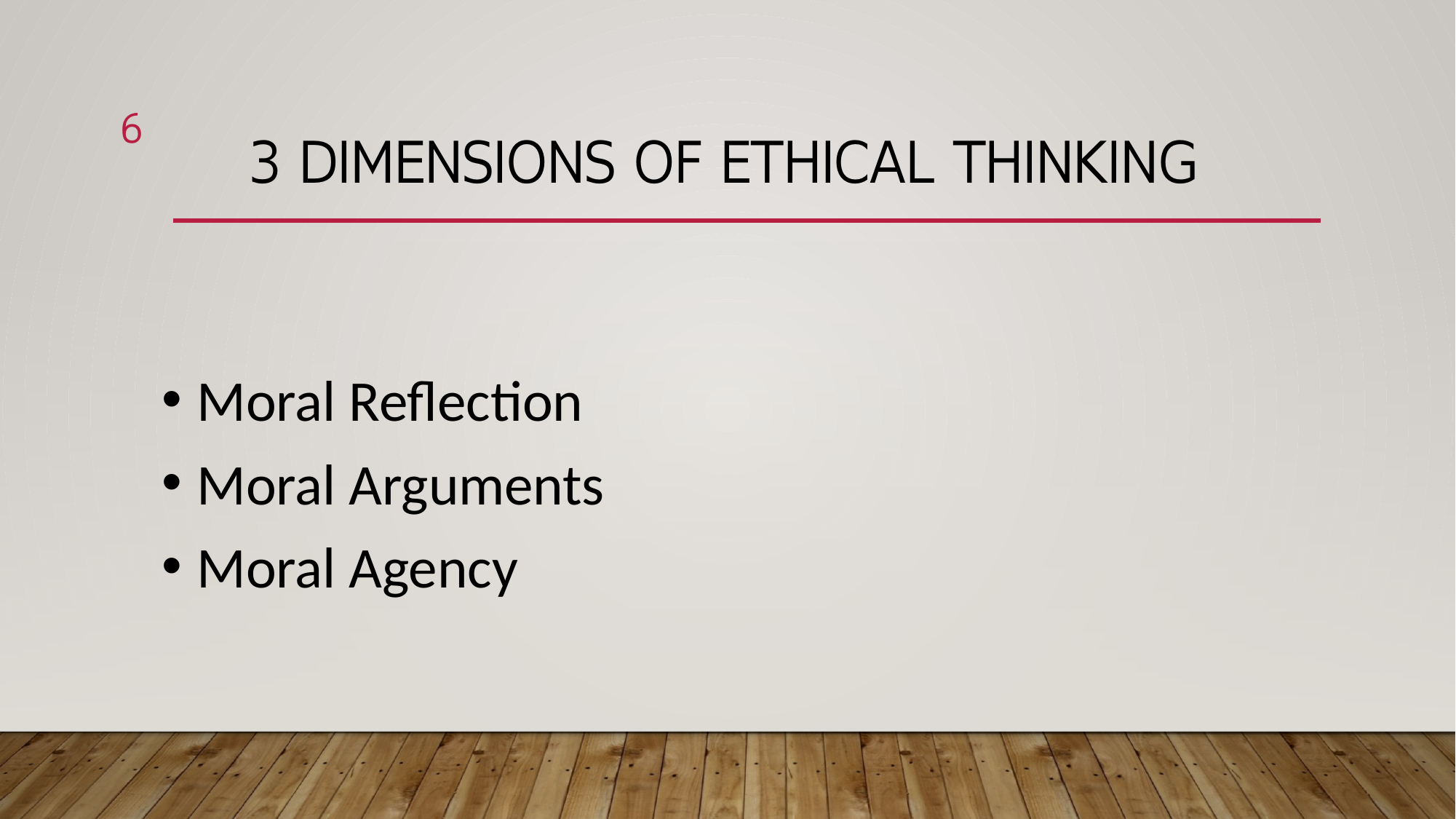

6
3 DIMENSIONS OF ETHICAL THINKING
Moral Reflection
Moral Arguments
Moral Agency